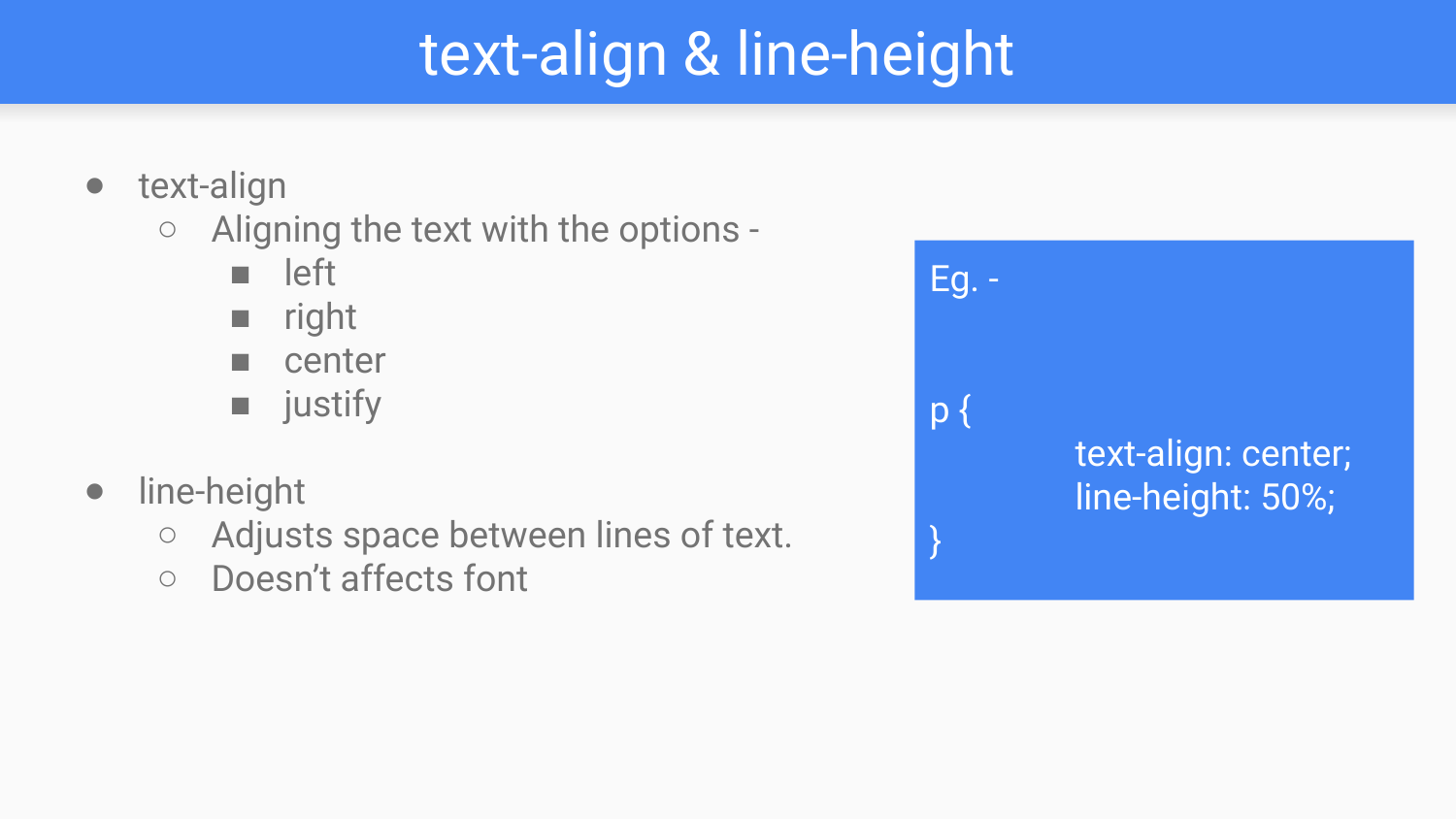

# text-align & line-height
text-align
Aligning the text with the options -
left
right
center
justify

line-height
Adjusts space between lines of text.
Doesn’t affects font
Eg. -

p {
	text-align: center;
	line-height: 50%;
}